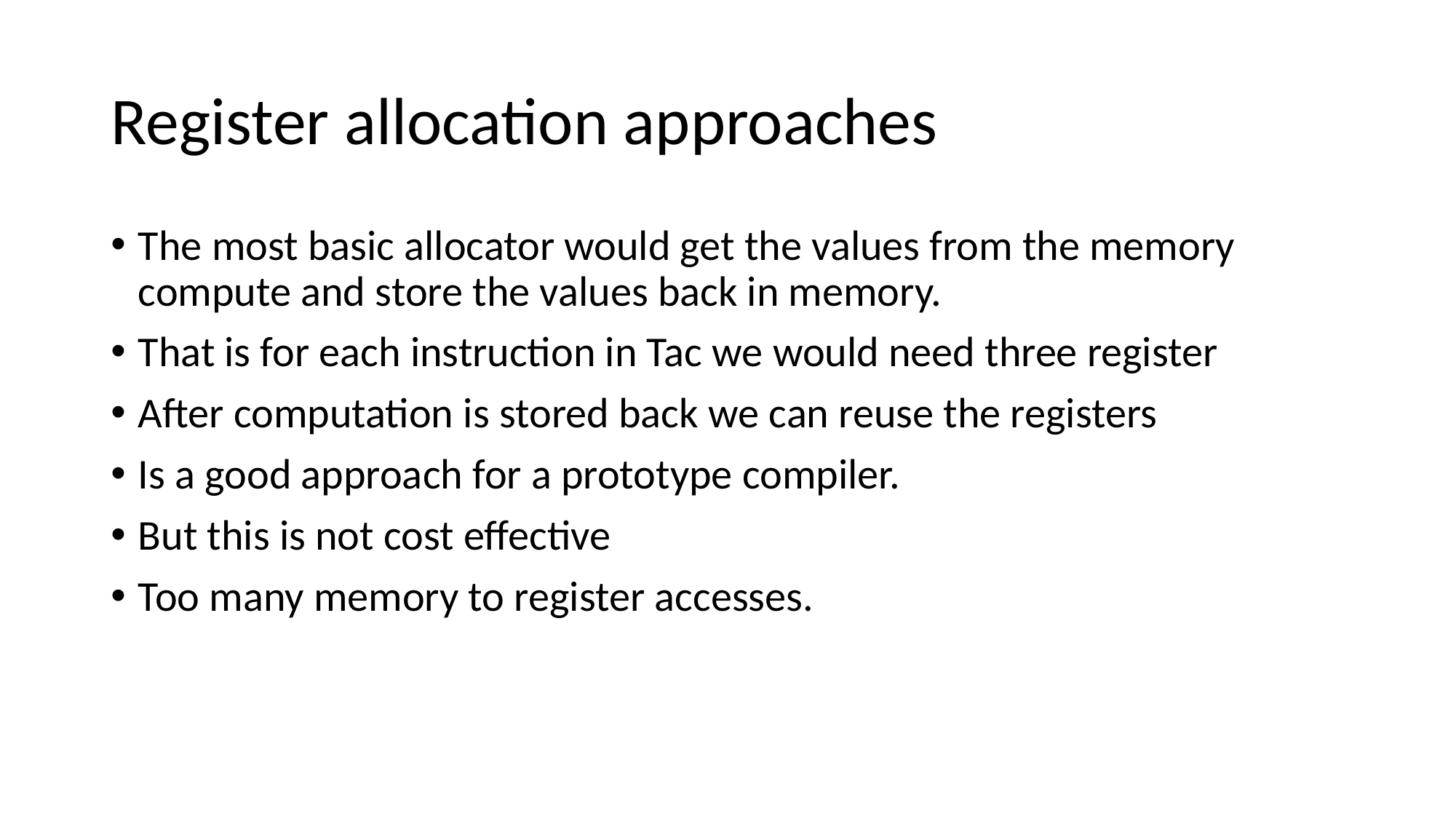

# Register allocation approaches
The most basic allocator would get the values from the memory compute and store the values back in memory.
That is for each instruction in Tac we would need three register
After computation is stored back we can reuse the registers
Is a good approach for a prototype compiler.
But this is not cost effective
Too many memory to register accesses.